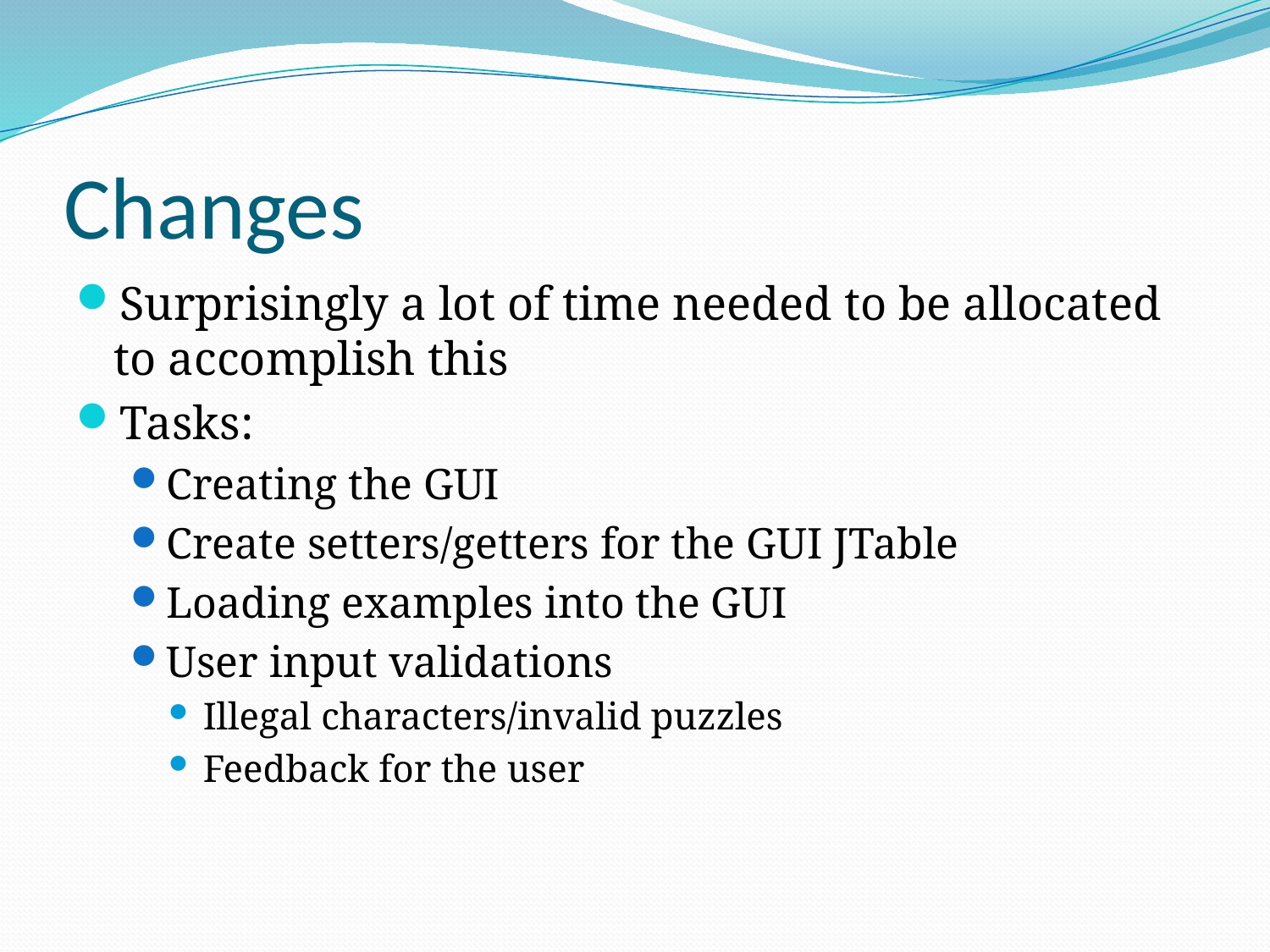

# Changes
Surprisingly a lot of time needed to be allocated to accomplish this
Tasks:
Creating the GUI
Create setters/getters for the GUI JTable
Loading examples into the GUI
User input validations
Illegal characters/invalid puzzles
Feedback for the user